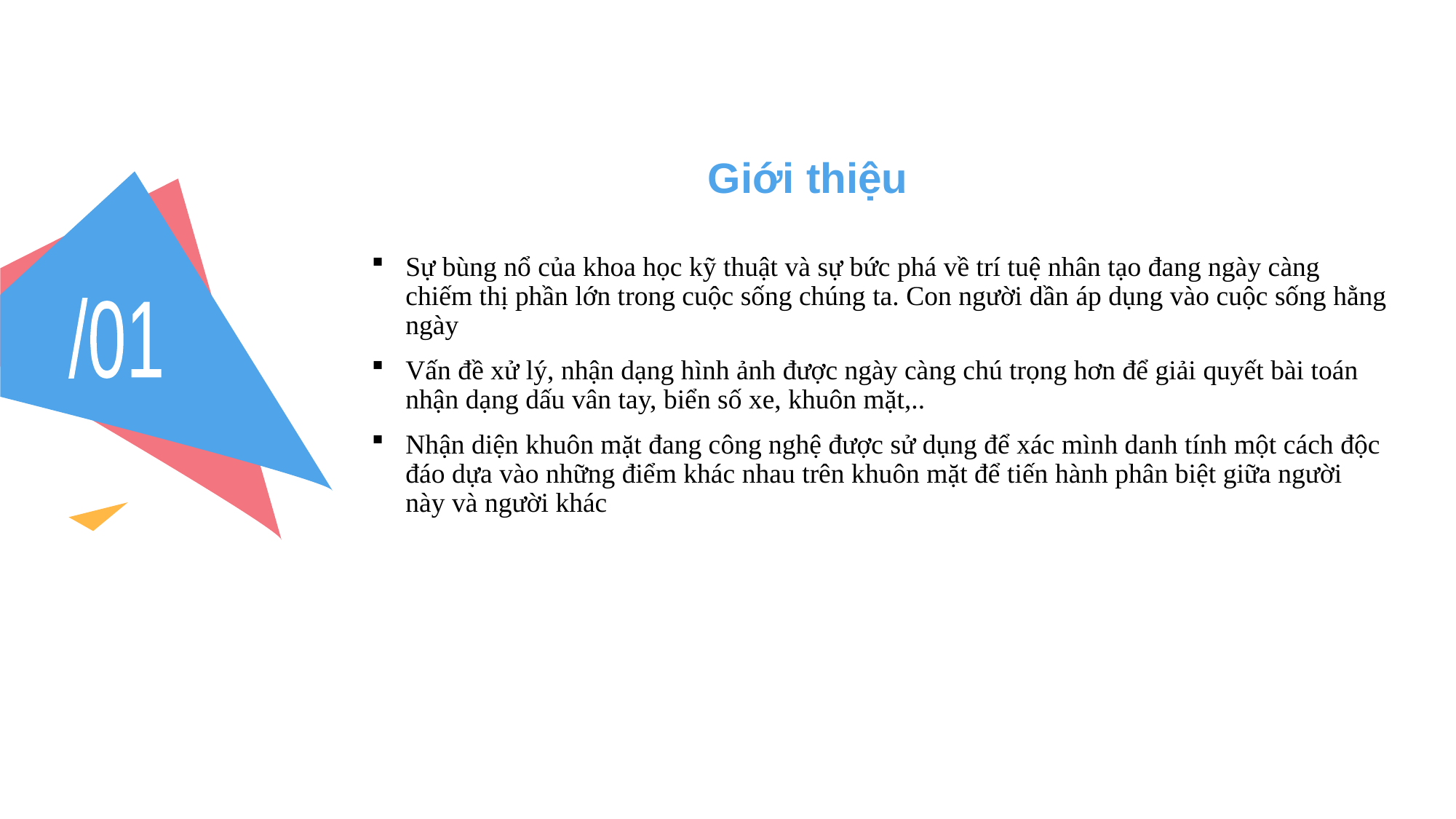

# Giới thiệu
Sự bùng nổ của khoa học kỹ thuật và sự bức phá về trí tuệ nhân tạo đang ngày càng chiếm thị phần lớn trong cuộc sống chúng ta. Con người dần áp dụng vào cuộc sống hằng ngày
Vấn đề xử lý, nhận dạng hình ảnh được ngày càng chú trọng hơn để giải quyết bài toán nhận dạng dấu vân tay, biển số xe, khuôn mặt,..
Nhận diện khuôn mặt đang công nghệ được sử dụng để xác mình danh tính một cách độc đáo dựa vào những điểm khác nhau trên khuôn mặt để tiến hành phân biệt giữa người này và người khác
/01